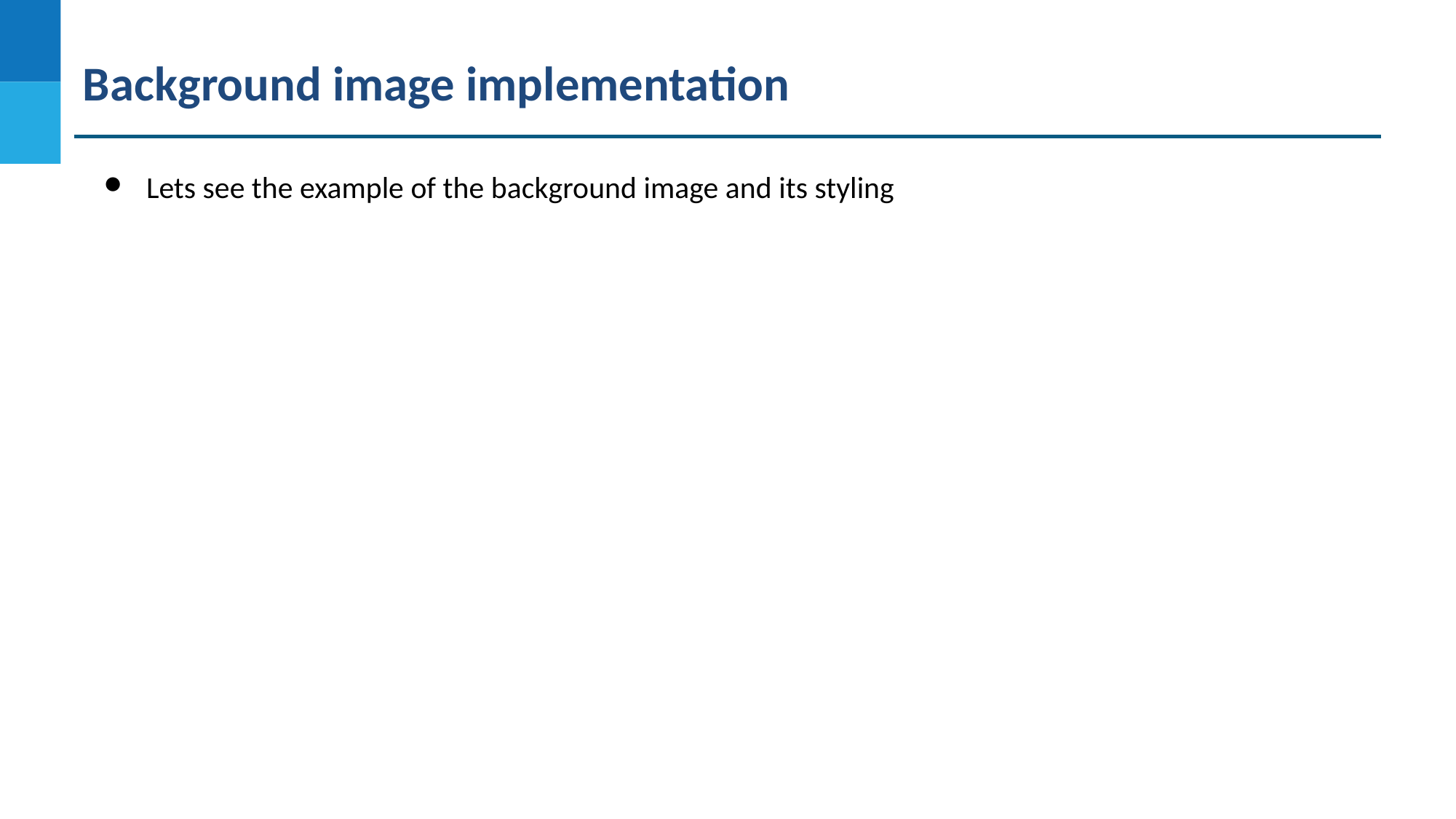

Background image implementation
Lets see the example of the background image and its styling